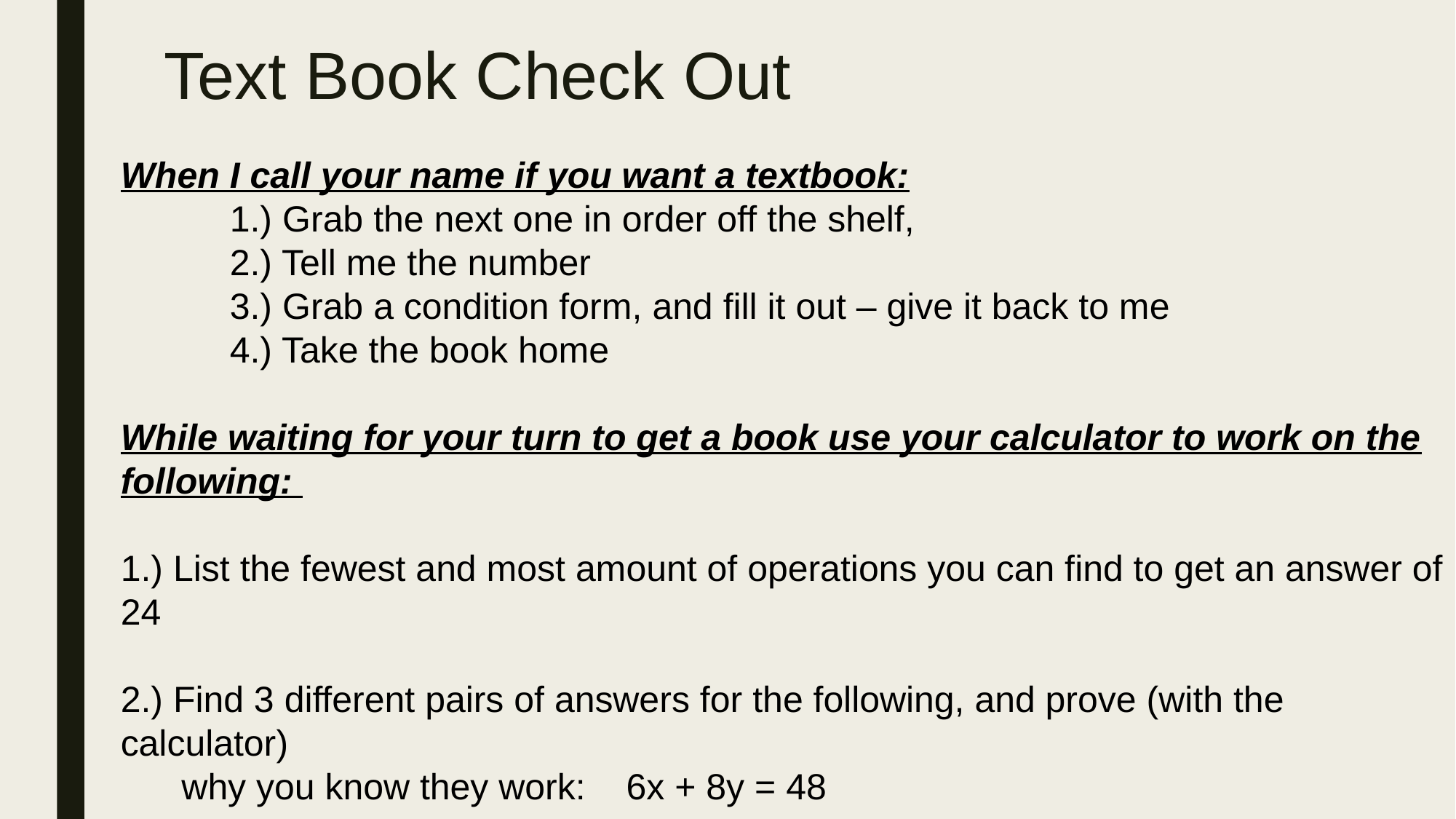

# Text Book Check Out
When I call your name if you want a textbook:
	1.) Grab the next one in order off the shelf,
	2.) Tell me the number
	3.) Grab a condition form, and fill it out – give it back to me
	4.) Take the book home

While waiting for your turn to get a book use your calculator to work on the following:

1.) List the fewest and most amount of operations you can find to get an answer of 24

2.) Find 3 different pairs of answers for the following, and prove (with the calculator)
      why you know they work:    6x + 8y = 48
3.) Using all of the operations of PEMDAS, create a statement that yields the year
      you were born as the answer.  (Challenge: Use your month and day also)